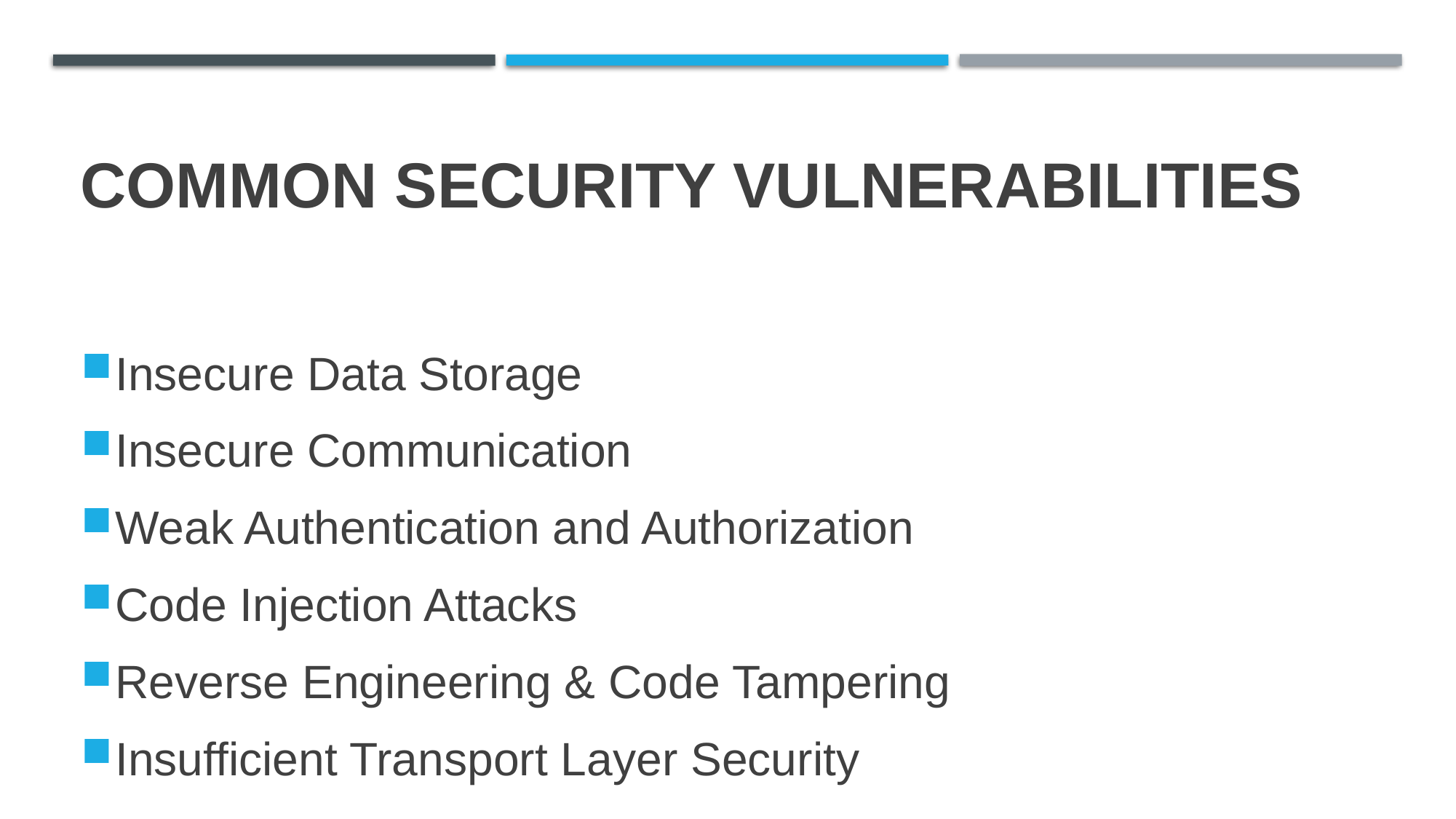

# Common Security Vulnerabilities

Insecure Data Storage
Insecure Communication
Weak Authentication and Authorization
Code Injection Attacks
Reverse Engineering & Code Tampering
Insufficient Transport Layer Security